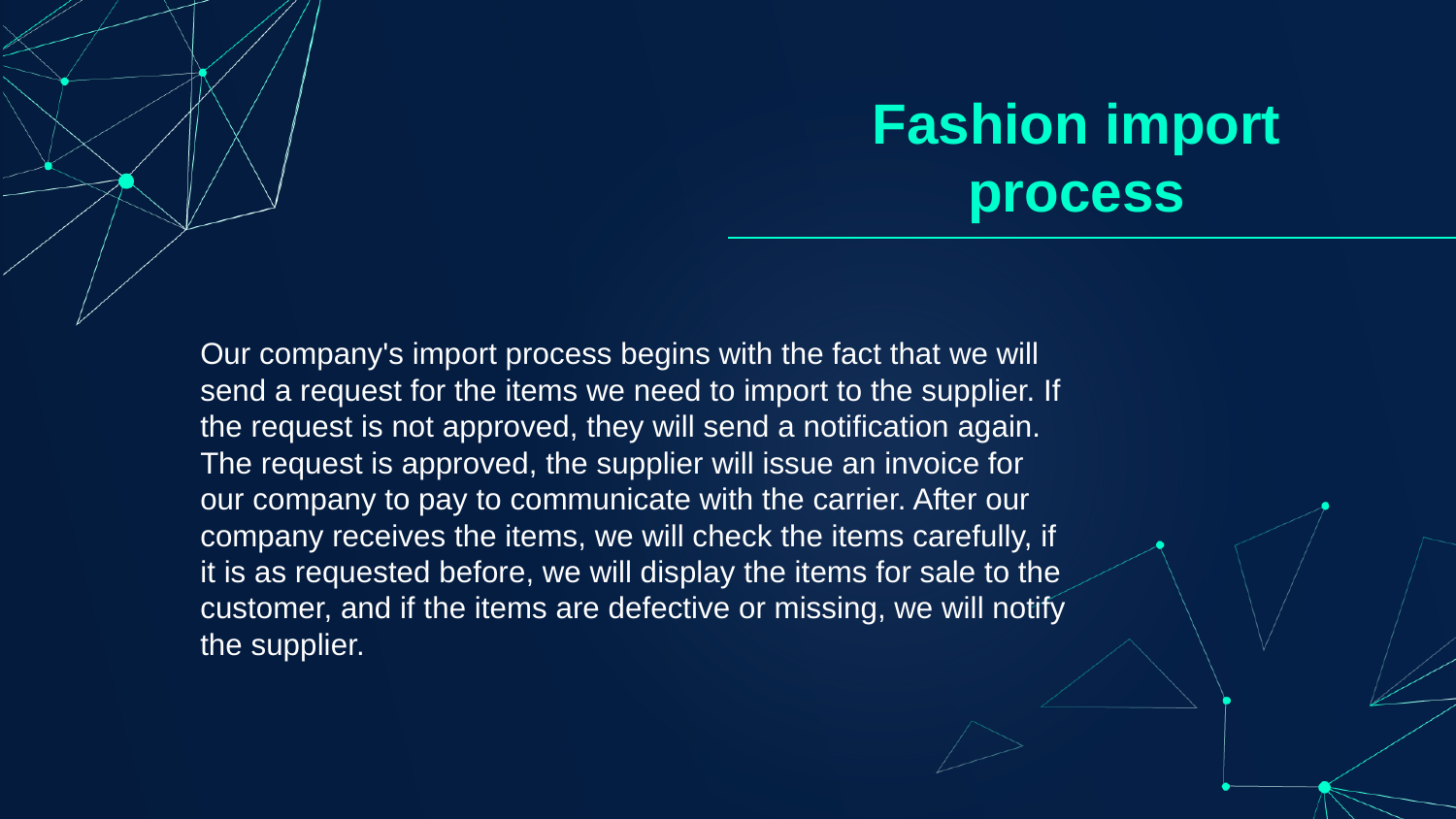

# Fashion import process
Our company's import process begins with the fact that we will send a request for the items we need to import to the supplier. If the request is not approved, they will send a notification again. The request is approved, the supplier will issue an invoice for our company to pay to communicate with the carrier. After our company receives the items, we will check the items carefully, if it is as requested before, we will display the items for sale to the customer, and if the items are defective or missing, we will notify the supplier.